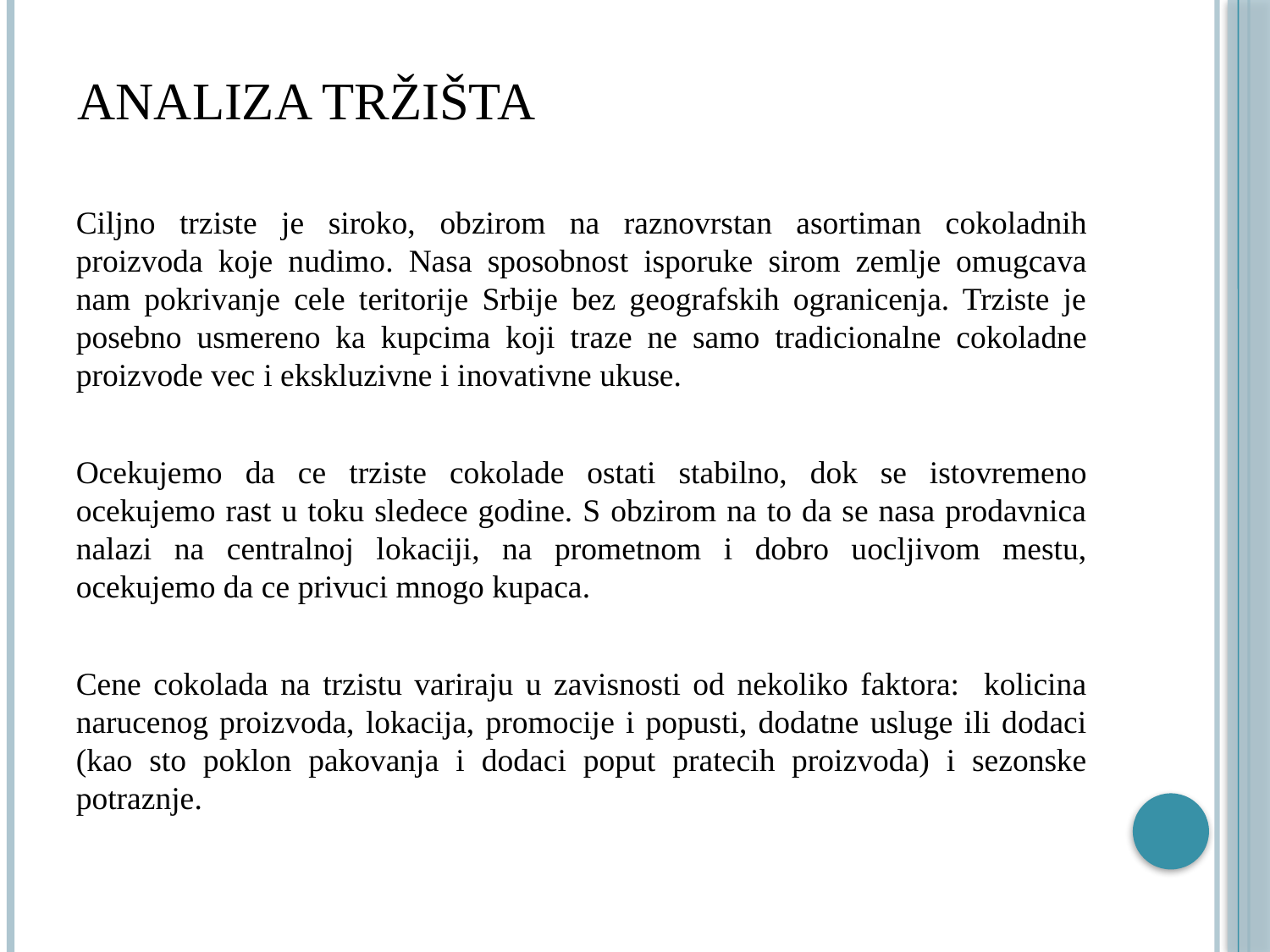

# Analiza tržišta
Ciljno trziste je siroko, obzirom na raznovrstan asortiman cokoladnih proizvoda koje nudimo. Nasa sposobnost isporuke sirom zemlje omugcava nam pokrivanje cele teritorije Srbije bez geografskih ogranicenja. Trziste je posebno usmereno ka kupcima koji traze ne samo tradicionalne cokoladne proizvode vec i ekskluzivne i inovativne ukuse.

Ocekujemo da ce trziste cokolade ostati stabilno, dok se istovremeno ocekujemo rast u toku sledece godine. S obzirom na to da se nasa prodavnica nalazi na centralnoj lokaciji, na prometnom i dobro uocljivom mestu, ocekujemo da ce privuci mnogo kupaca.

Cene cokolada na trzistu variraju u zavisnosti od nekoliko faktora:  kolicina narucenog proizvoda, lokacija, promocije i popusti, dodatne usluge ili dodaci (kao sto poklon pakovanja i dodaci poput pratecih proizvoda) i sezonske potraznje.